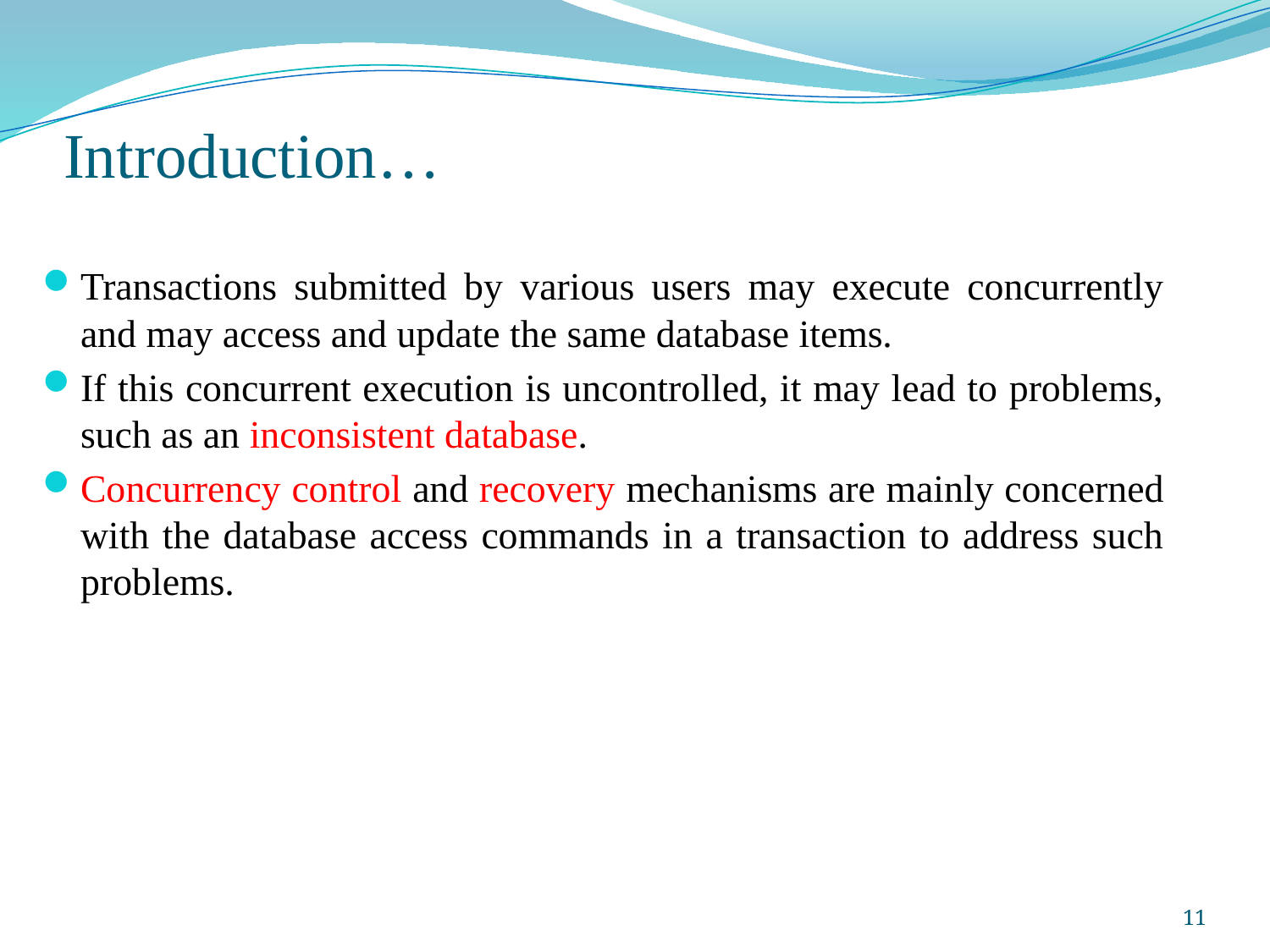

Introduction…
Transactions submitted by various users may execute concurrently and may access and update the same database items.
If this concurrent execution is uncontrolled, it may lead to problems, such as an inconsistent database.
Concurrency control and recovery mechanisms are mainly concerned with the database access commands in a transaction to address such problems.
11